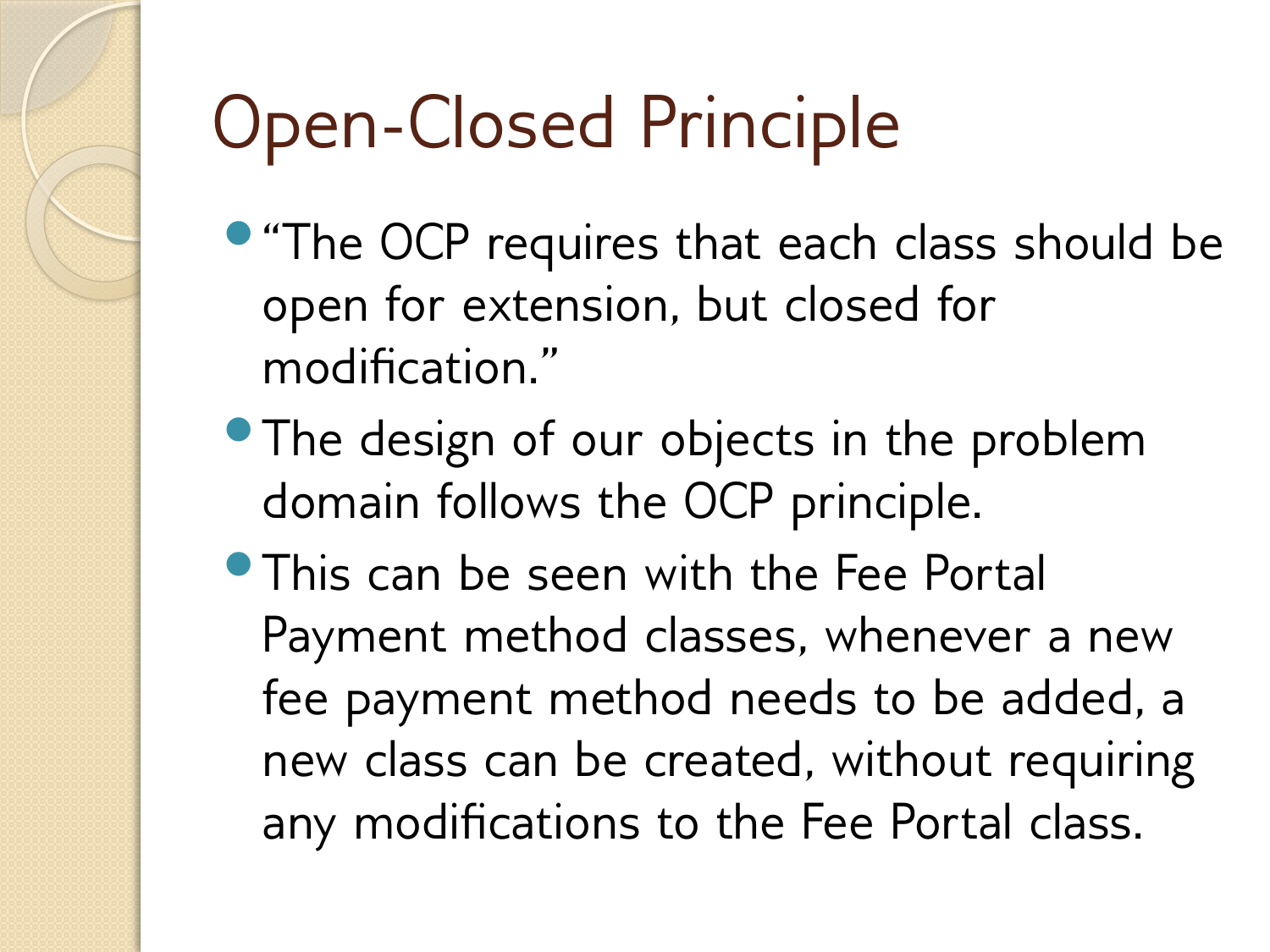

# Open-Closed Principle
“The OCP requires that each class should be open for extension, but closed for modification.”
The design of our objects in the problem domain follows the OCP principle.
This can be seen with the Fee Portal Payment method classes, whenever a new fee payment method needs to be added, a new class can be created, without requiring any modifications to the Fee Portal class.